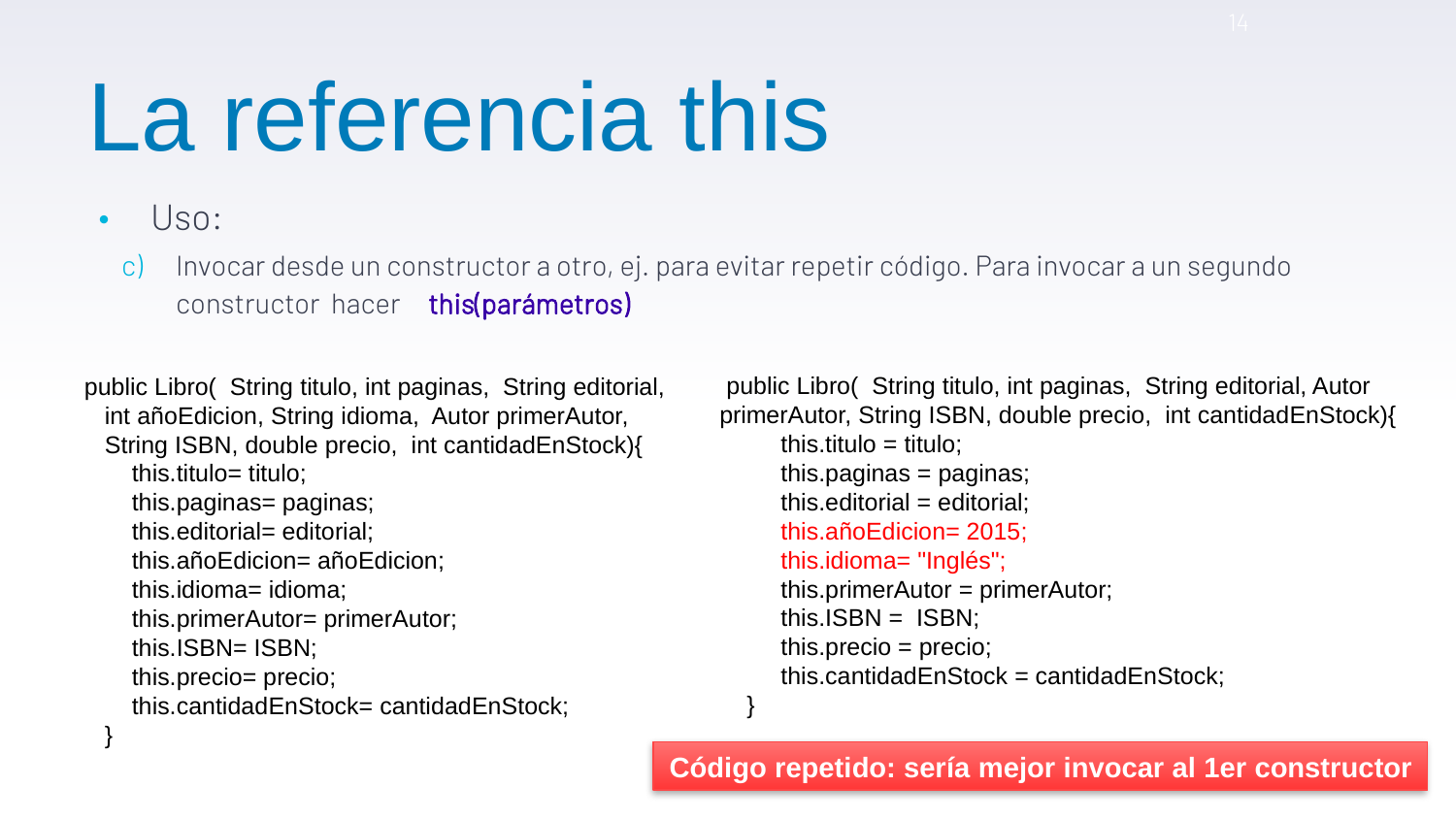

14
# La referencia this
Uso:
Invocar desde un constructor a otro, ej. para evitar repetir código. Para invocar a un segundo constructor  hacer     this(parámetros)
 public Libro(  String titulo, int paginas,  String editorial, Autor primerAutor, String ISBN, double precio,  int cantidadEnStock){
         this.titulo = titulo;
         this.paginas = paginas;
         this.editorial = editorial;
         this.añoEdicion= 2015;
         this.idioma= "Inglés";
         this.primerAutor = primerAutor;
         this.ISBN =  ISBN;
         this.precio = precio;
         this.cantidadEnStock = cantidadEnStock;
    }
 public Libro(  String titulo, int paginas,  String editorial,
    int añoEdicion, String idioma,  Autor primerAutor,
    String ISBN, double precio,  int cantidadEnStock){
        this.titulo= titulo;
        this.paginas= paginas;
        this.editorial= editorial;
        this.añoEdicion= añoEdicion;
        this.idioma= idioma;
        this.primerAutor= primerAutor;
        this.ISBN= ISBN;
        this.precio= precio;
        this.cantidadEnStock= cantidadEnStock;
    }
Código repetido: sería mejor invocar al 1er constructor